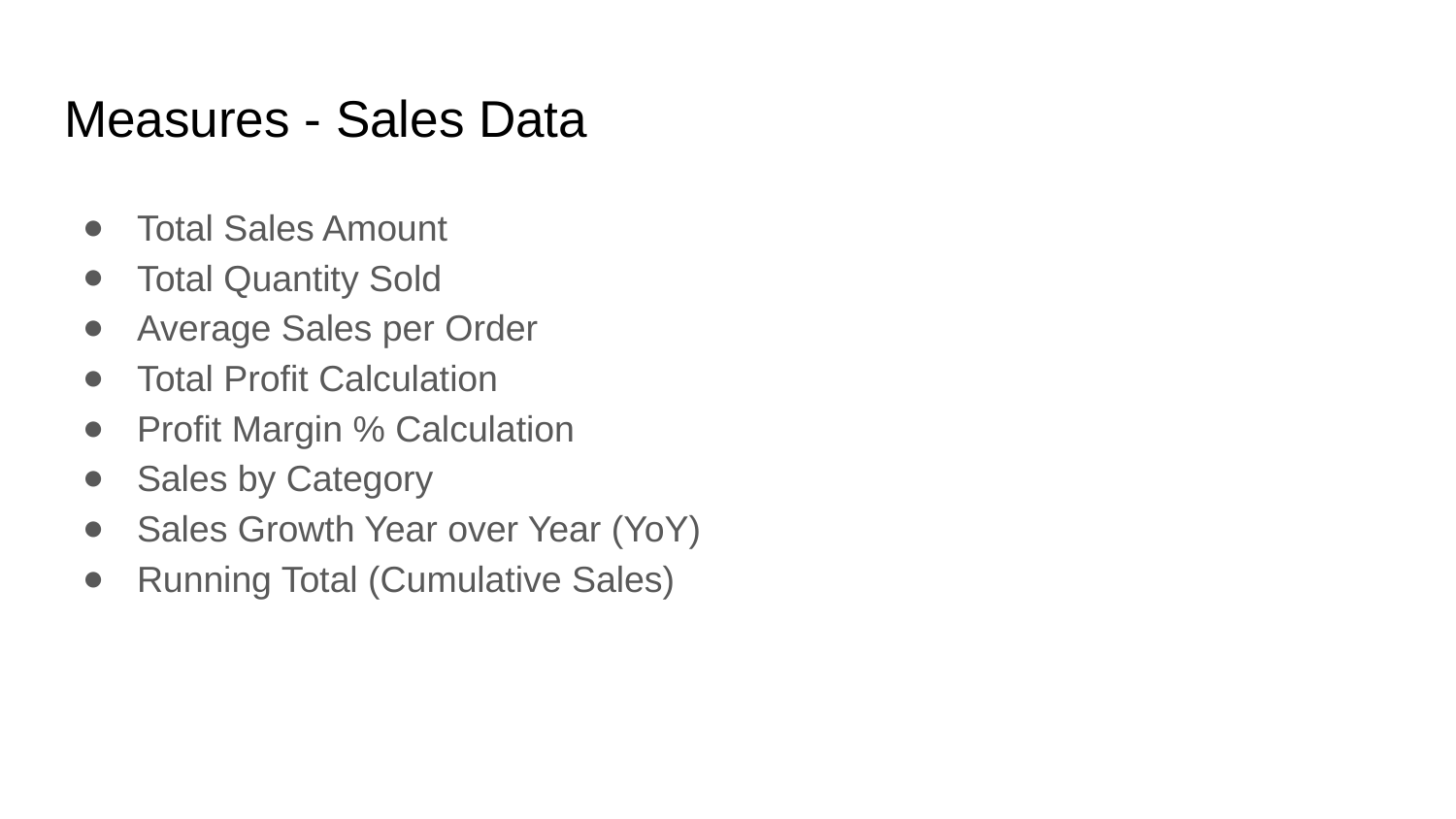

# Measures - Sales Data
Total Sales Amount
Total Quantity Sold
Average Sales per Order
Total Profit Calculation
Profit Margin % Calculation
Sales by Category
Sales Growth Year over Year (YoY)
Running Total (Cumulative Sales)